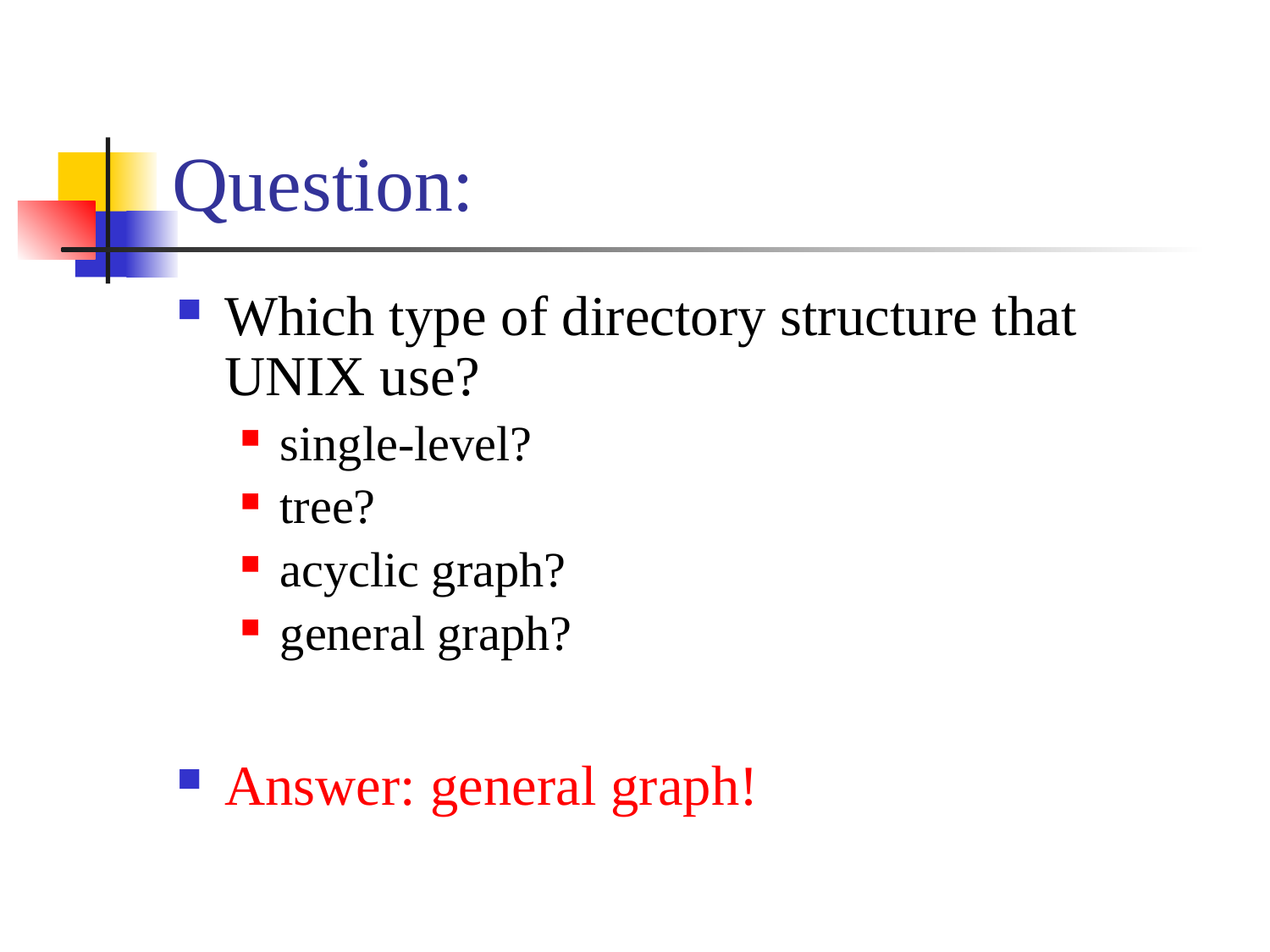

# Question:
Which type of directory structure that UNIX use?
single-level?
tree?
acyclic graph?
general graph?

Answer: general graph!